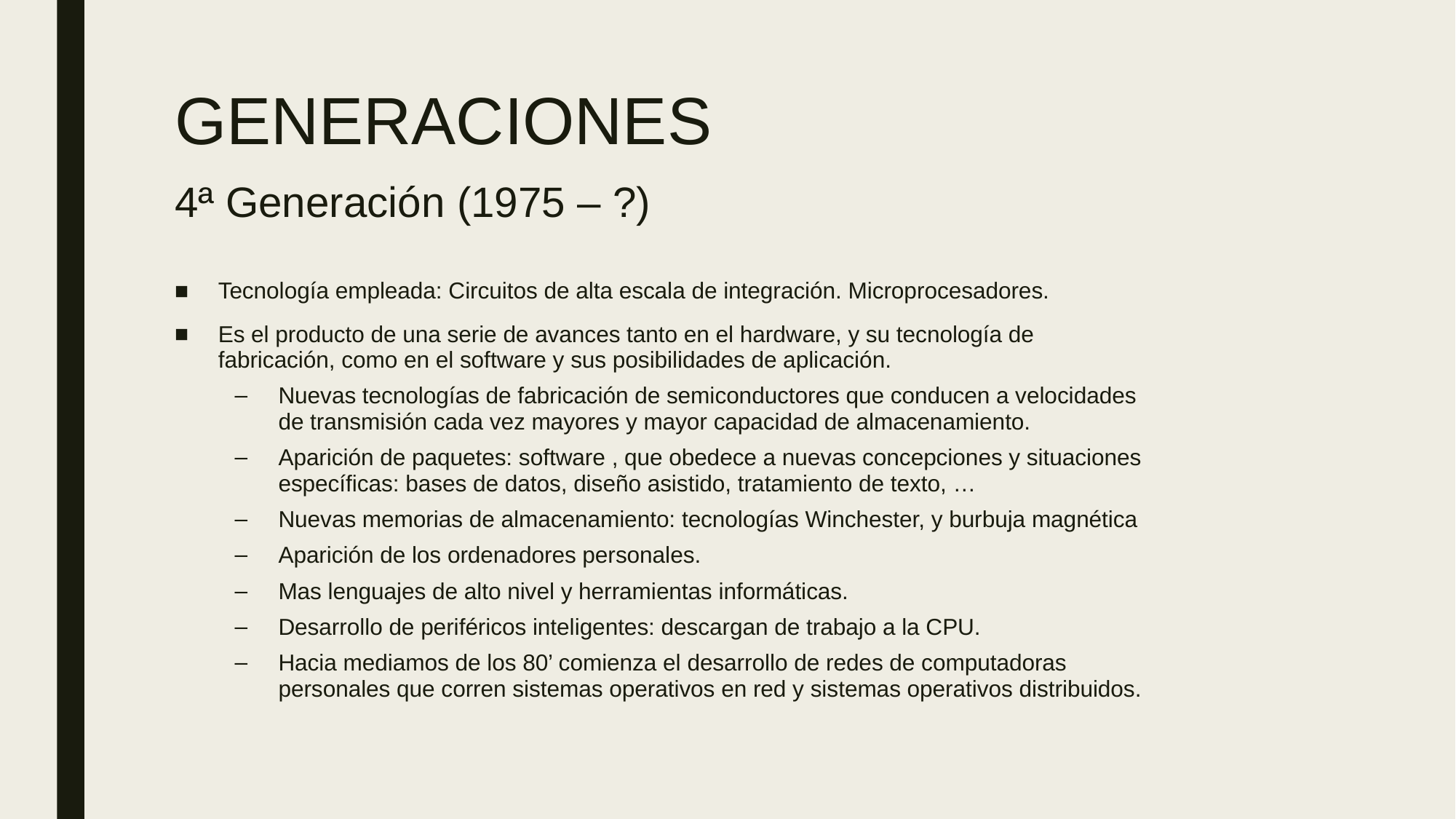

# GENERACIONES 4ª Generación (1975 – ?)
Tecnología empleada: Circuitos de alta escala de integración. Microprocesadores.
Es el producto de una serie de avances tanto en el hardware, y su tecnología de fabricación, como en el software y sus posibilidades de aplicación.
Nuevas tecnologías de fabricación de semiconductores que conducen a velocidades de transmisión cada vez mayores y mayor capacidad de almacenamiento.
Aparición de paquetes: software , que obedece a nuevas concepciones y situaciones específicas: bases de datos, diseño asistido, tratamiento de texto, …
Nuevas memorias de almacenamiento: tecnologías Winchester, y burbuja magnética
Aparición de los ordenadores personales.
Mas lenguajes de alto nivel y herramientas informáticas.
Desarrollo de periféricos inteligentes: descargan de trabajo a la CPU.
Hacia mediamos de los 80’ comienza el desarrollo de redes de computadoras personales que corren sistemas operativos en red y sistemas operativos distribuidos.